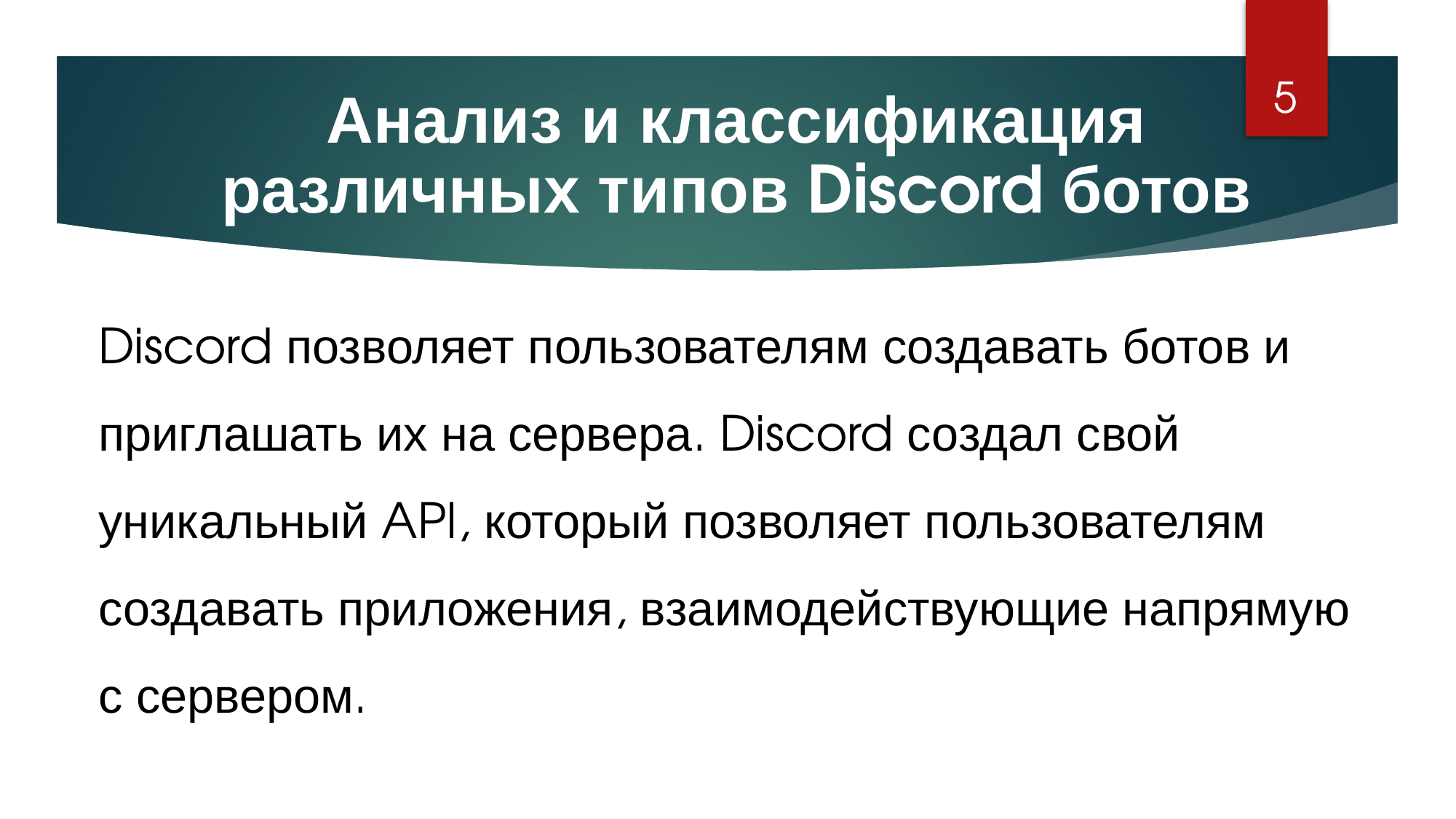

Анализ и классификация различных типов Discord ботов

5
Discord позволяет пользователям создавать ботов и приглашать их на сервера. Discord создал свой уникальный API, который позволяет пользователям создавать приложения, взаимодействующие напрямую с сервером.